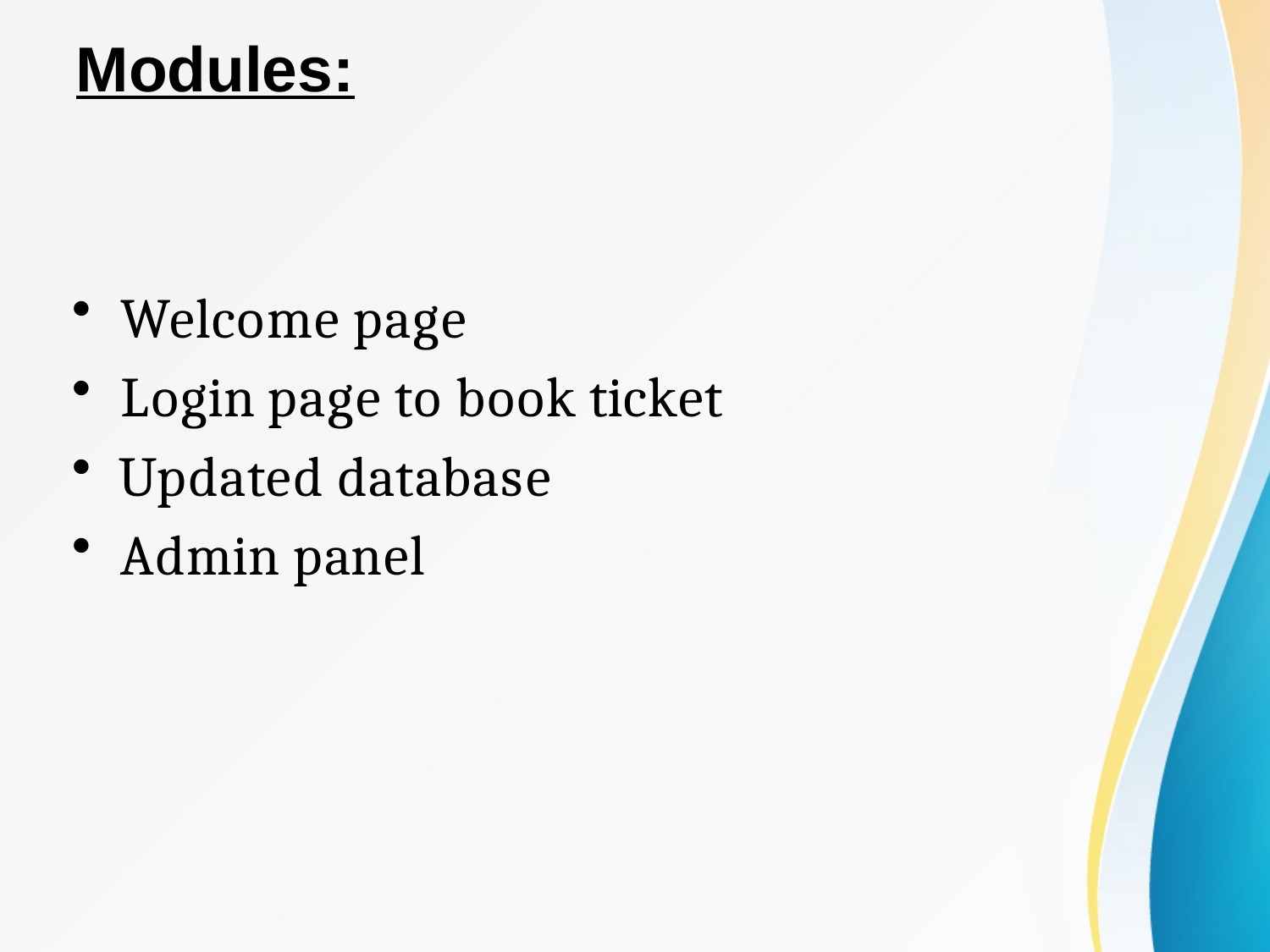

# Modules:
Welcome page
Login page to book ticket
Updated database
Admin panel